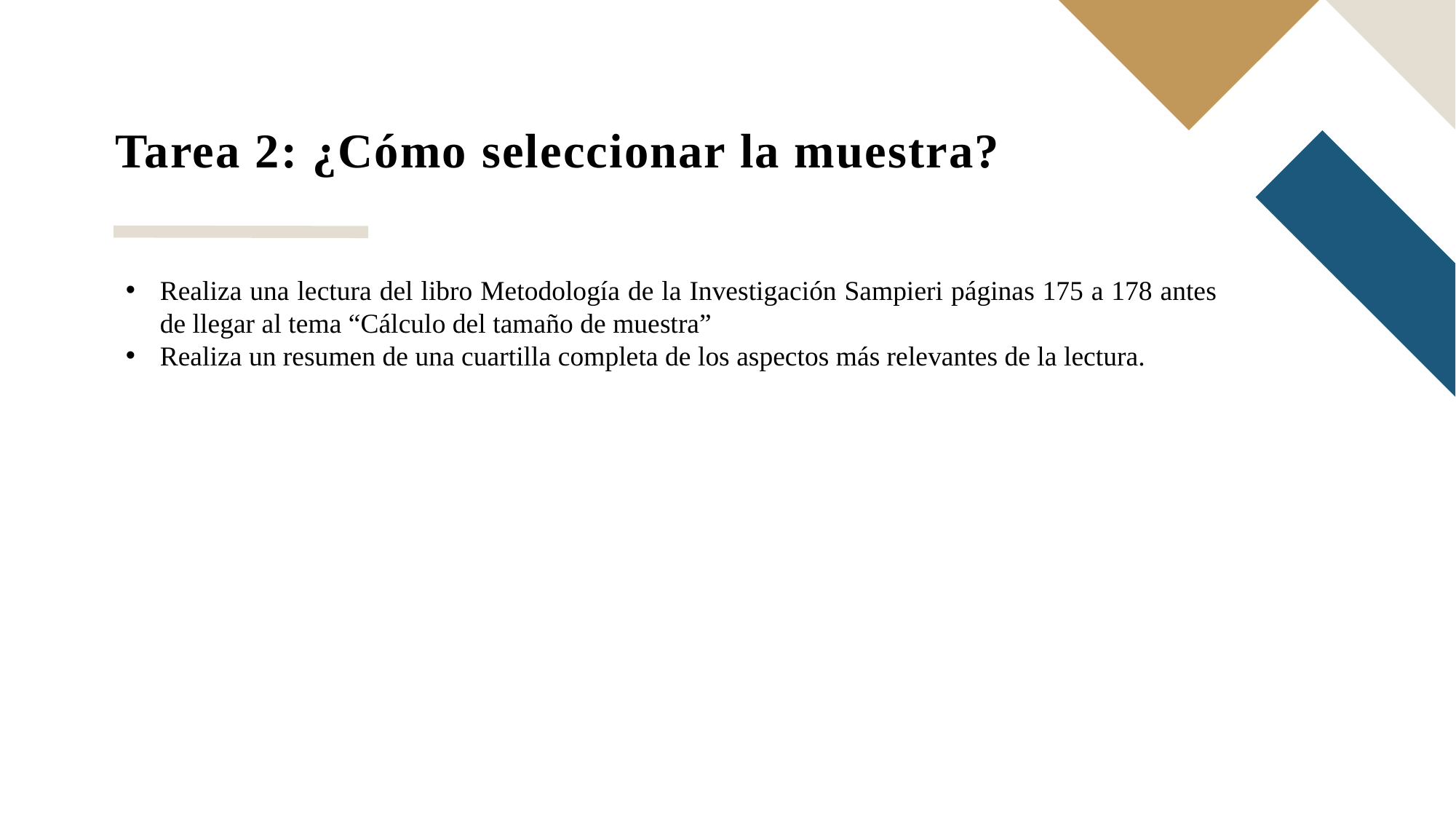

# Tarea 2: ¿Cómo seleccionar la muestra?
Realiza una lectura del libro Metodología de la Investigación Sampieri páginas 175 a 178 antes de llegar al tema “Cálculo del tamaño de muestra”
Realiza un resumen de una cuartilla completa de los aspectos más relevantes de la lectura.